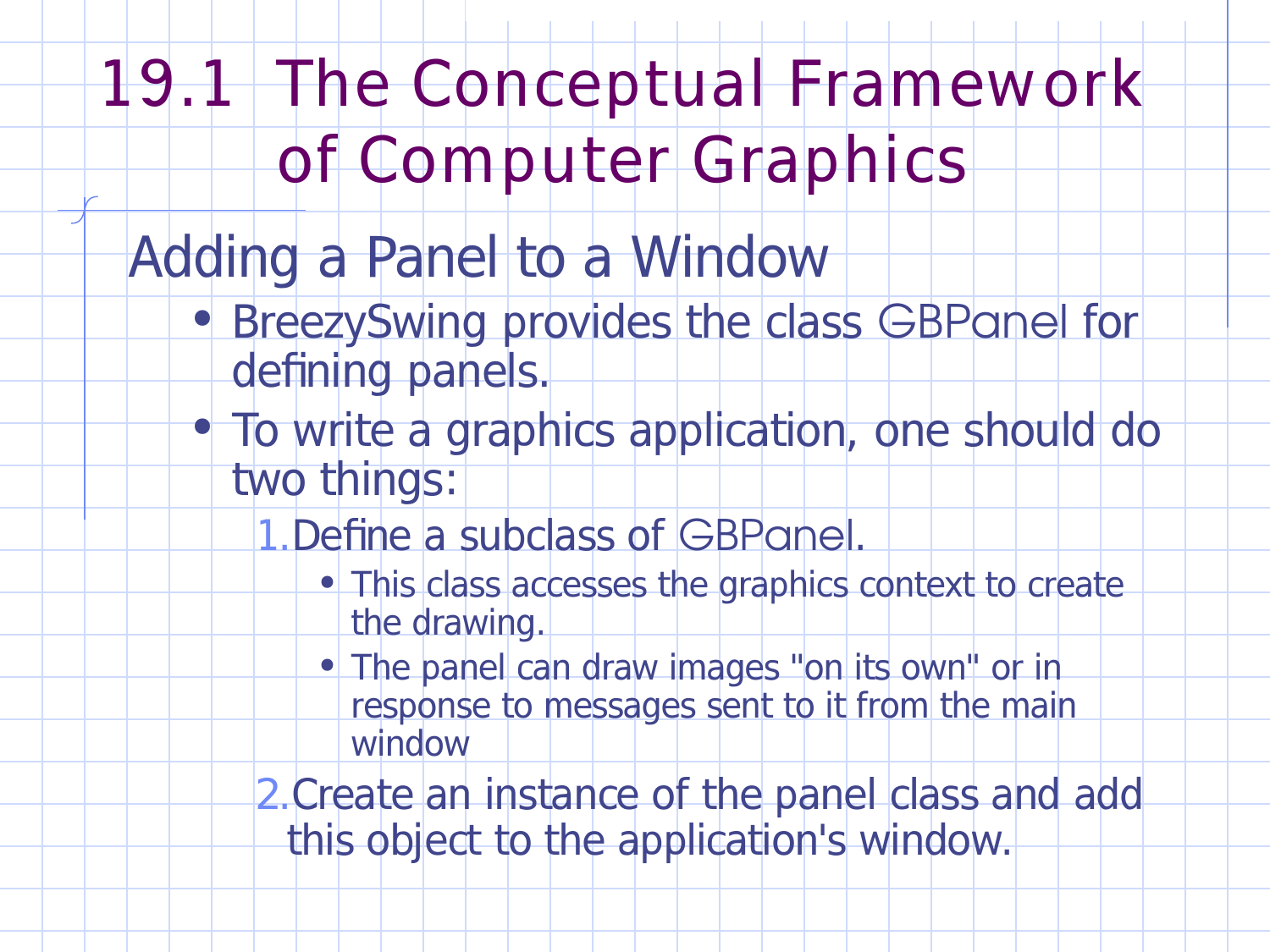

# 19.1  The Conceptual Framework of Computer Graphics
Adding a Panel to a Window
BreezySwing provides the class GBPanel for defining panels.
To write a graphics application, one should do two things:
Define a subclass of GBPanel.
This class accesses the graphics context to create the drawing.
The panel can draw images "on its own" or in response to messages sent to it from the main window
Create an instance of the panel class and add this object to the application's window.